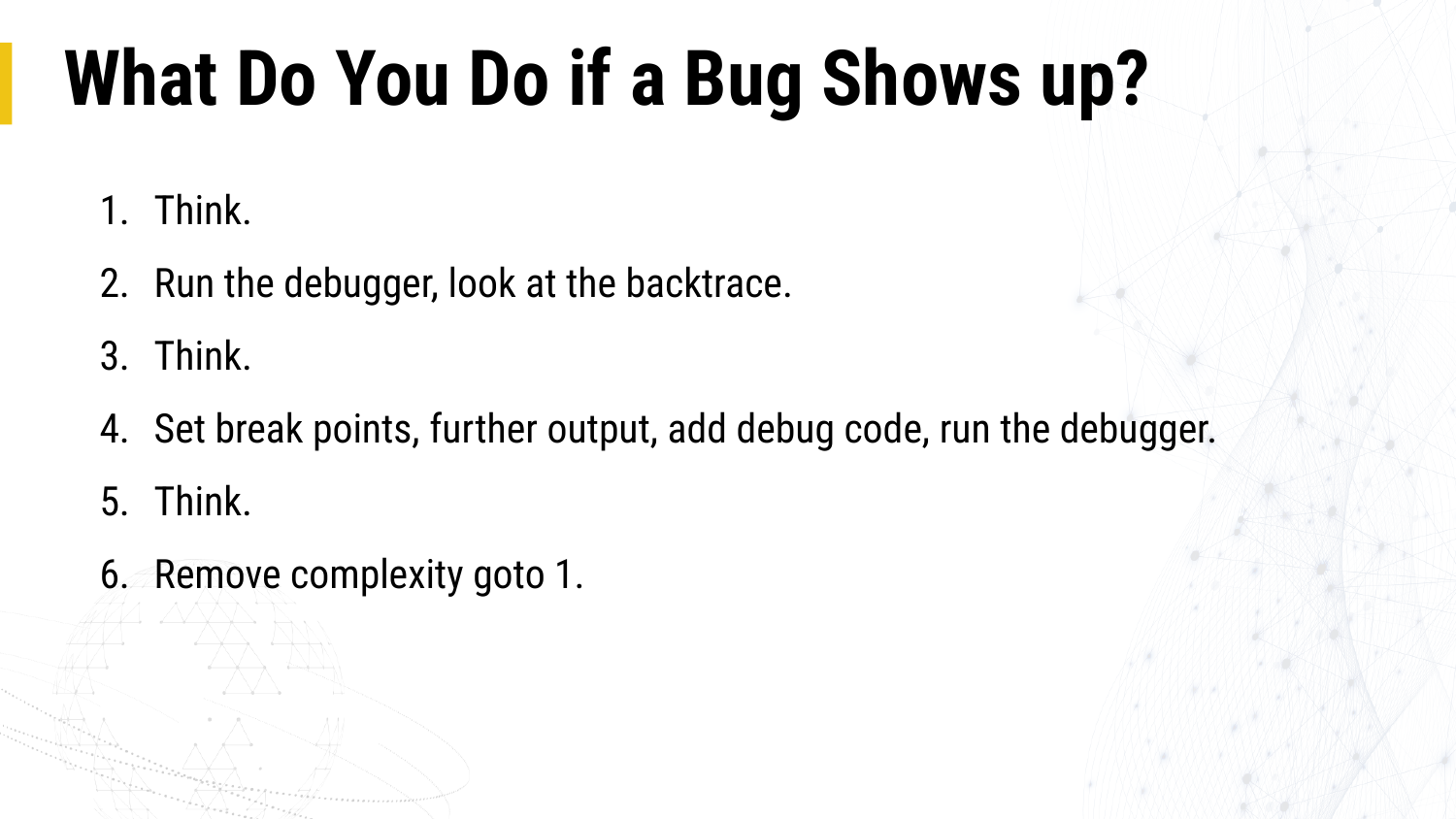

# What Do You Do if a Bug Shows up?
Think.
Run the debugger, look at the backtrace.
Think.
Set break points, further output, add debug code, run the debugger.
Think.
Remove complexity goto 1.